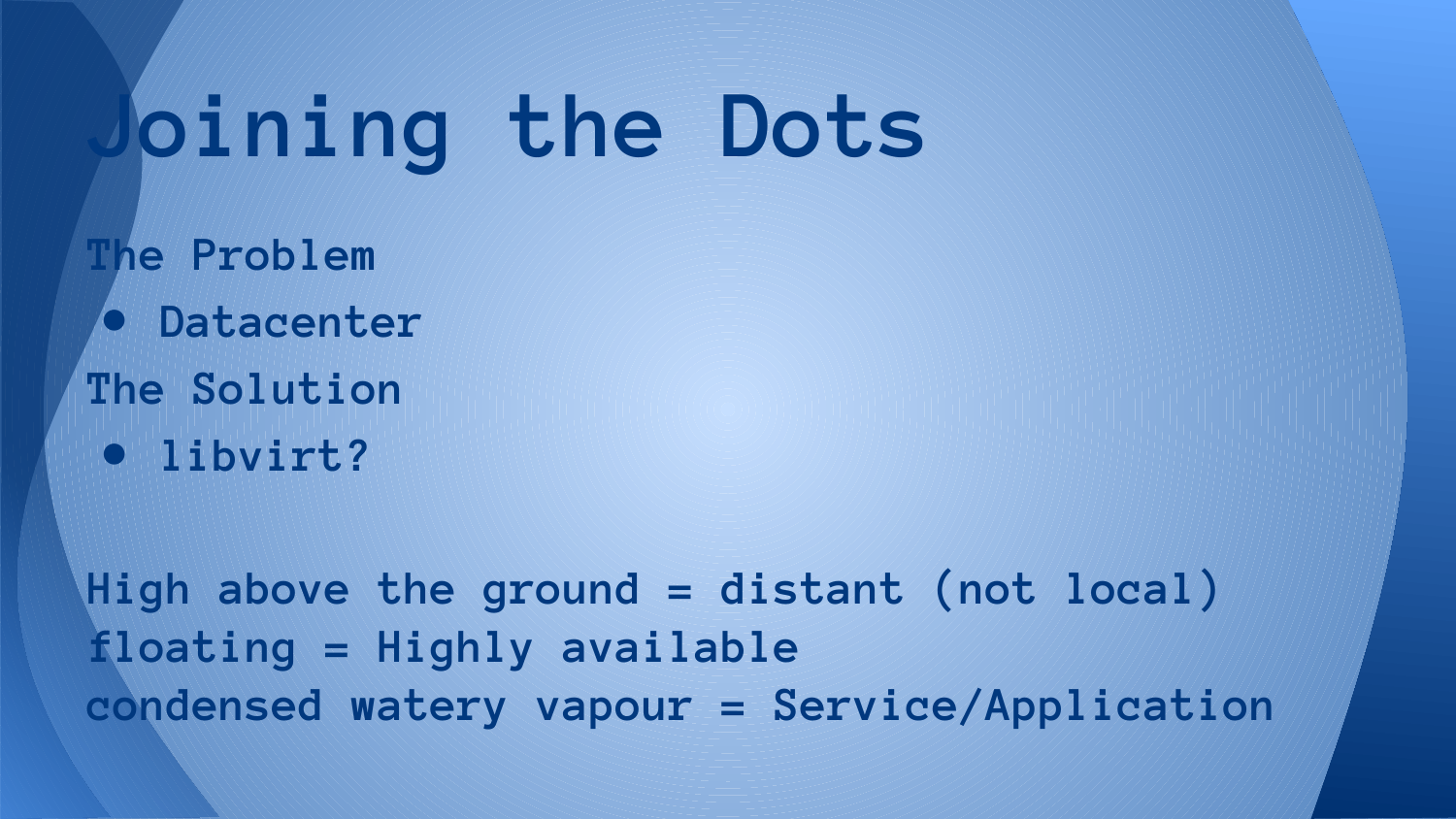

# Joining the Dots
The Problem
Datacenter
The Solution
libvirt?

High above the ground = distant (not local)
floating = Highly available
condensed watery vapour = Service/Application